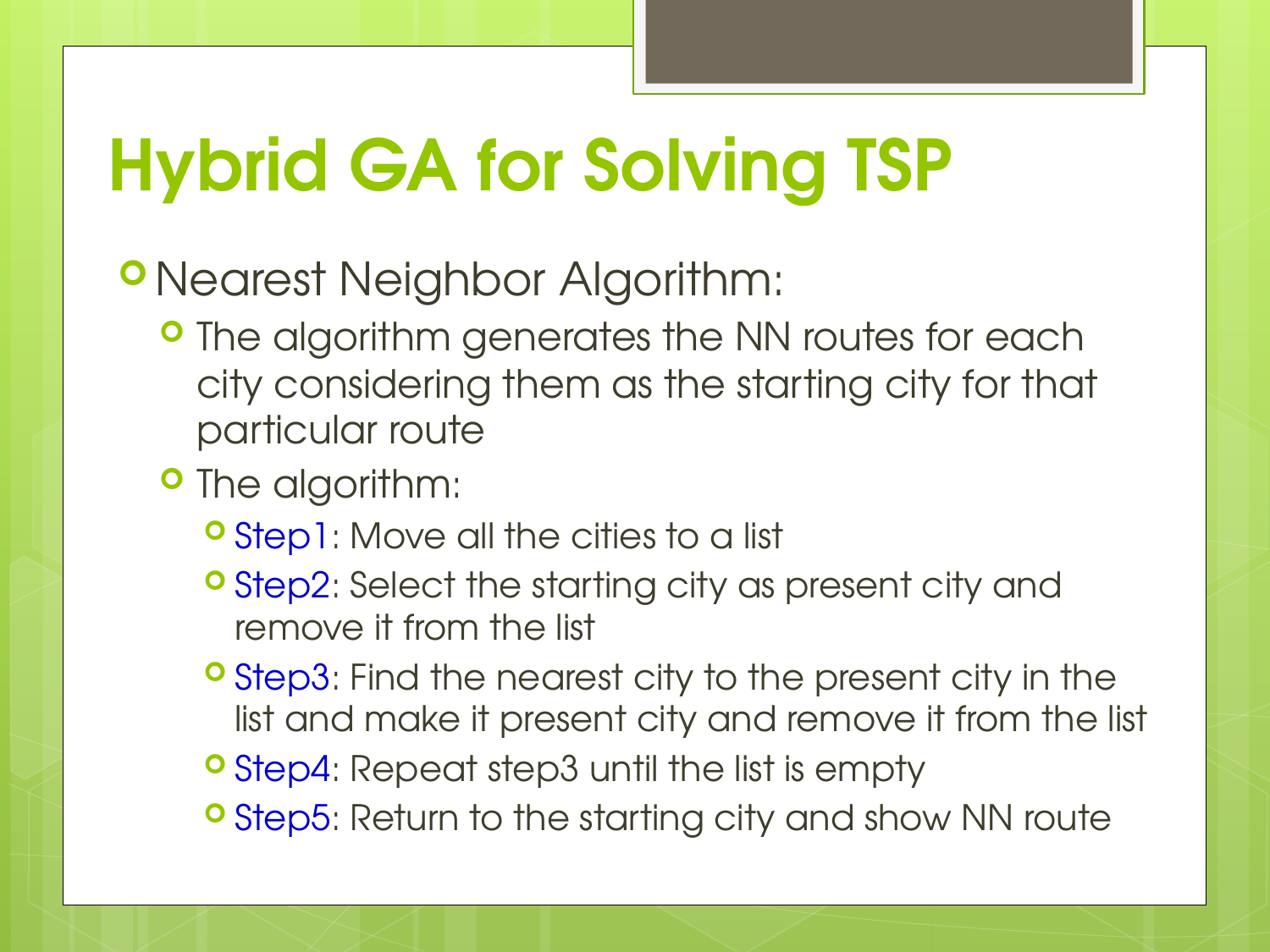

# Hybrid GA for Solving TSP
Nearest Neighbor Algorithm:
The algorithm generates the NN routes for each city considering them as the starting city for that particular route
The algorithm:
Step1: Move all the cities to a list
Step2: Select the starting city as present city and remove it from the list
Step3: Find the nearest city to the present city in the list and make it present city and remove it from the list
Step4: Repeat step3 until the list is empty
Step5: Return to the starting city and show NN route